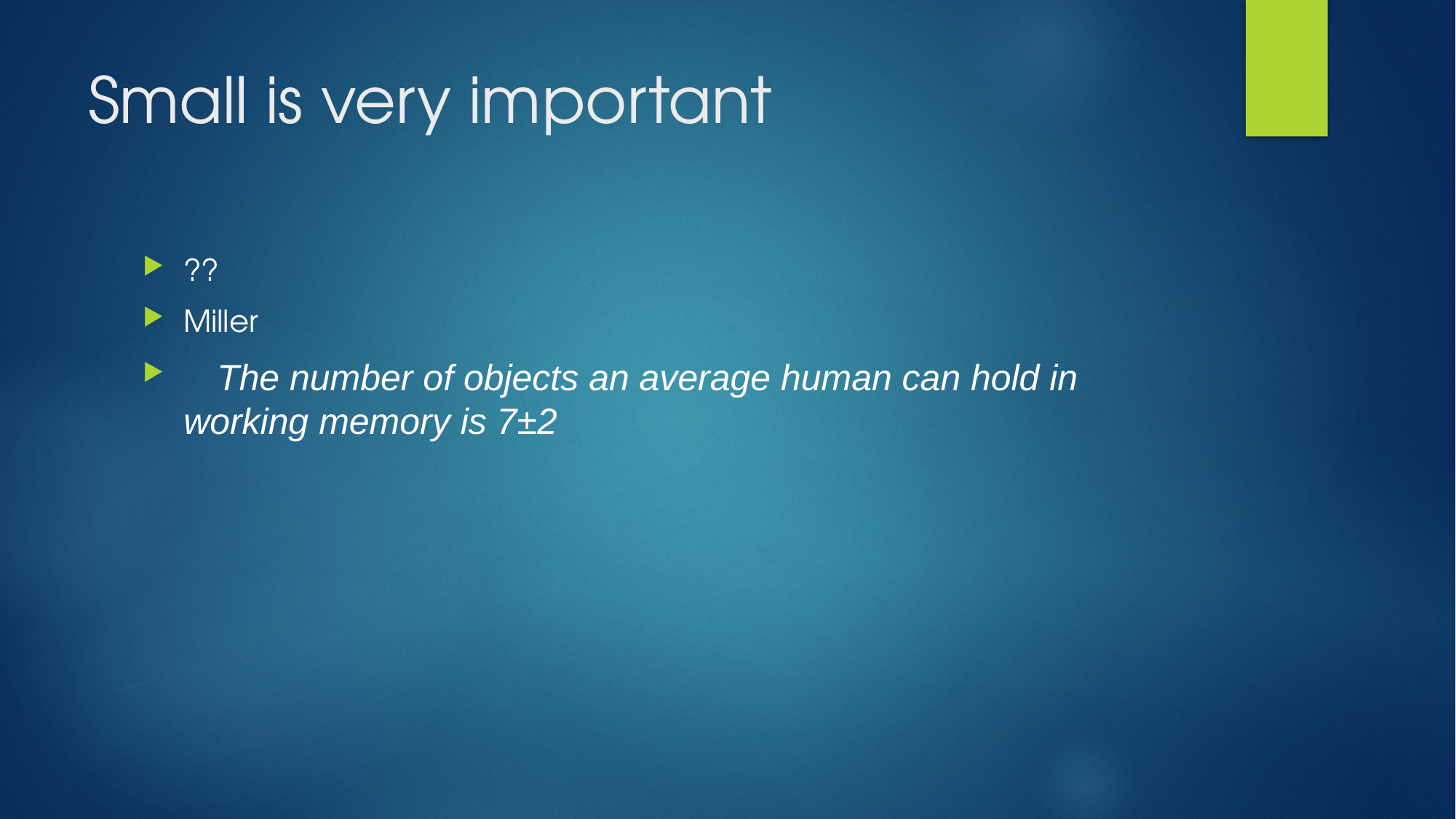

# Small is very important
??
Miller
    The number of objects an average human can hold in working memory is 7±2